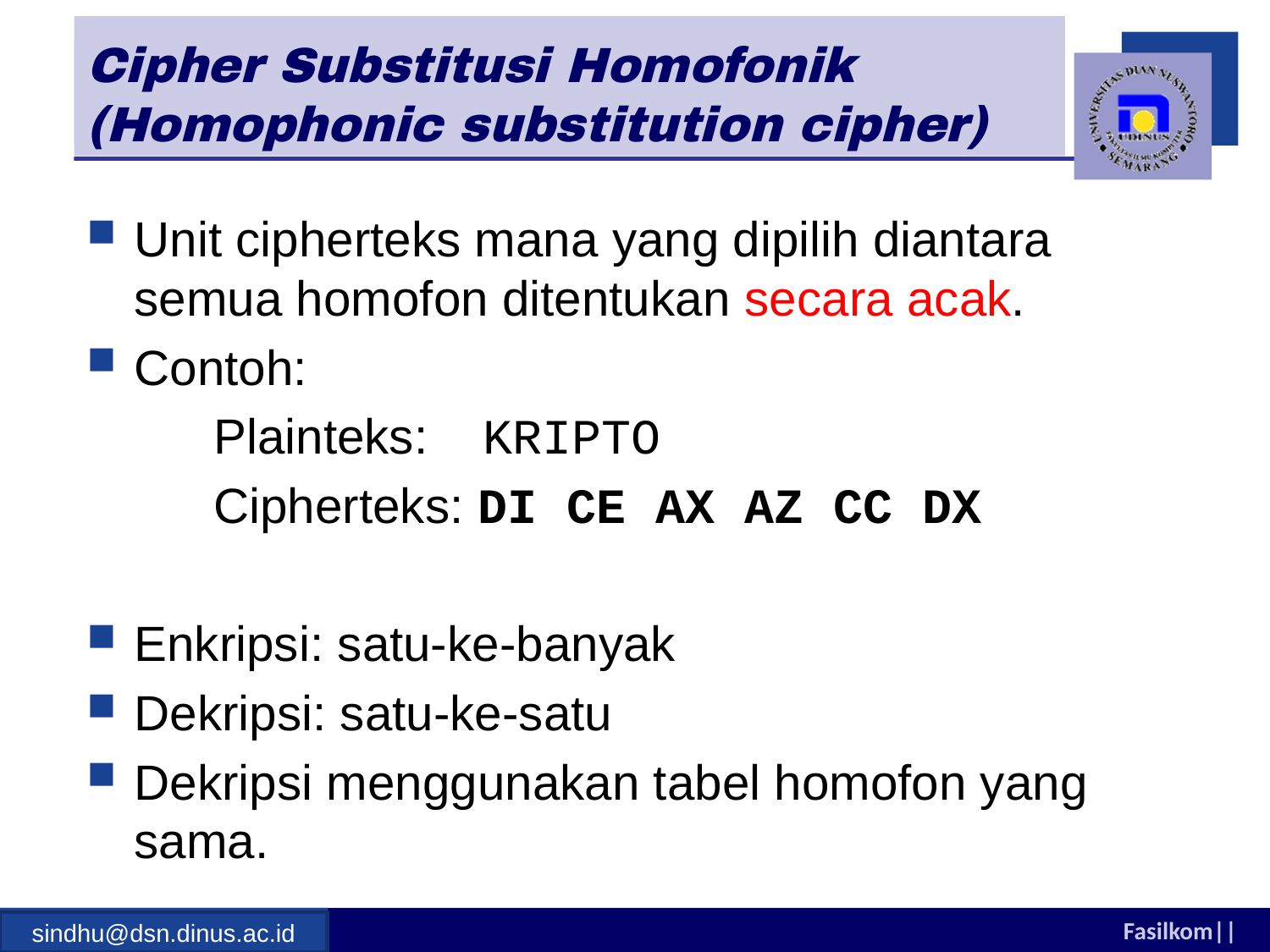

# Cipher Substitusi Homofonik (Homophonic substitution cipher)
Unit cipherteks mana yang dipilih diantara semua homofon ditentukan secara acak.
Contoh:
	Plainteks:    KRIPTO
	Cipherteks: DI CE AX AZ CC DX

Enkripsi: satu-ke-banyak
Dekripsi: satu-ke-satu
Dekripsi menggunakan tabel homofon yang sama.

sindhu@dsn.dinus.ac.id